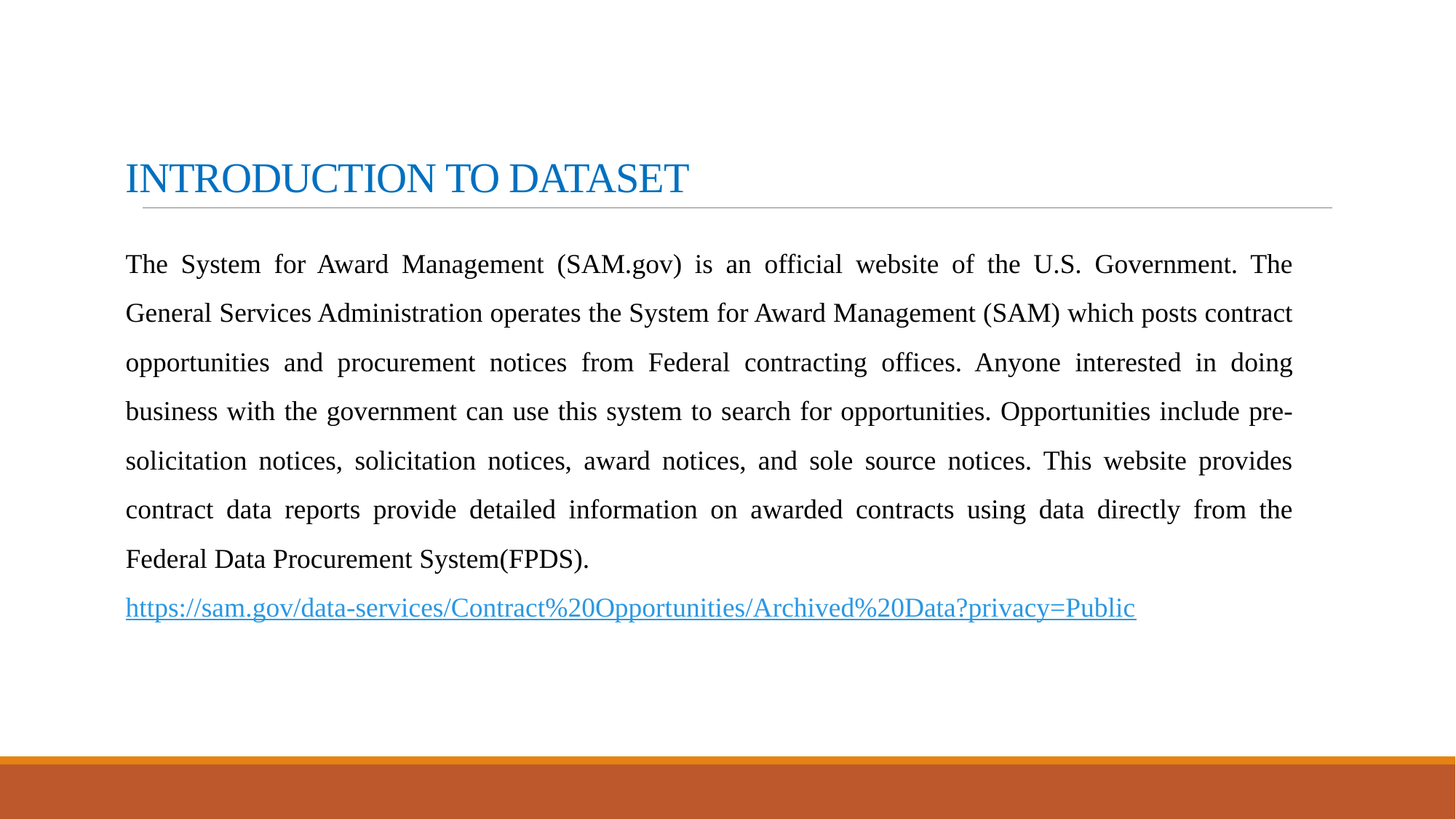

# INTRODUCTION TO DATASET
The System for Award Management (SAM.gov) is an official website of the U.S. Government. The General Services Administration operates the System for Award Management (SAM) which posts contract opportunities and procurement notices from Federal contracting offices. Anyone interested in doing business with the government can use this system to search for opportunities. Opportunities include pre-solicitation notices, solicitation notices, award notices, and sole source notices. This website provides contract data reports provide detailed information on awarded contracts using data directly from the Federal Data Procurement System(FPDS).
https://sam.gov/data-services/Contract%20Opportunities/Archived%20Data?privacy=Public